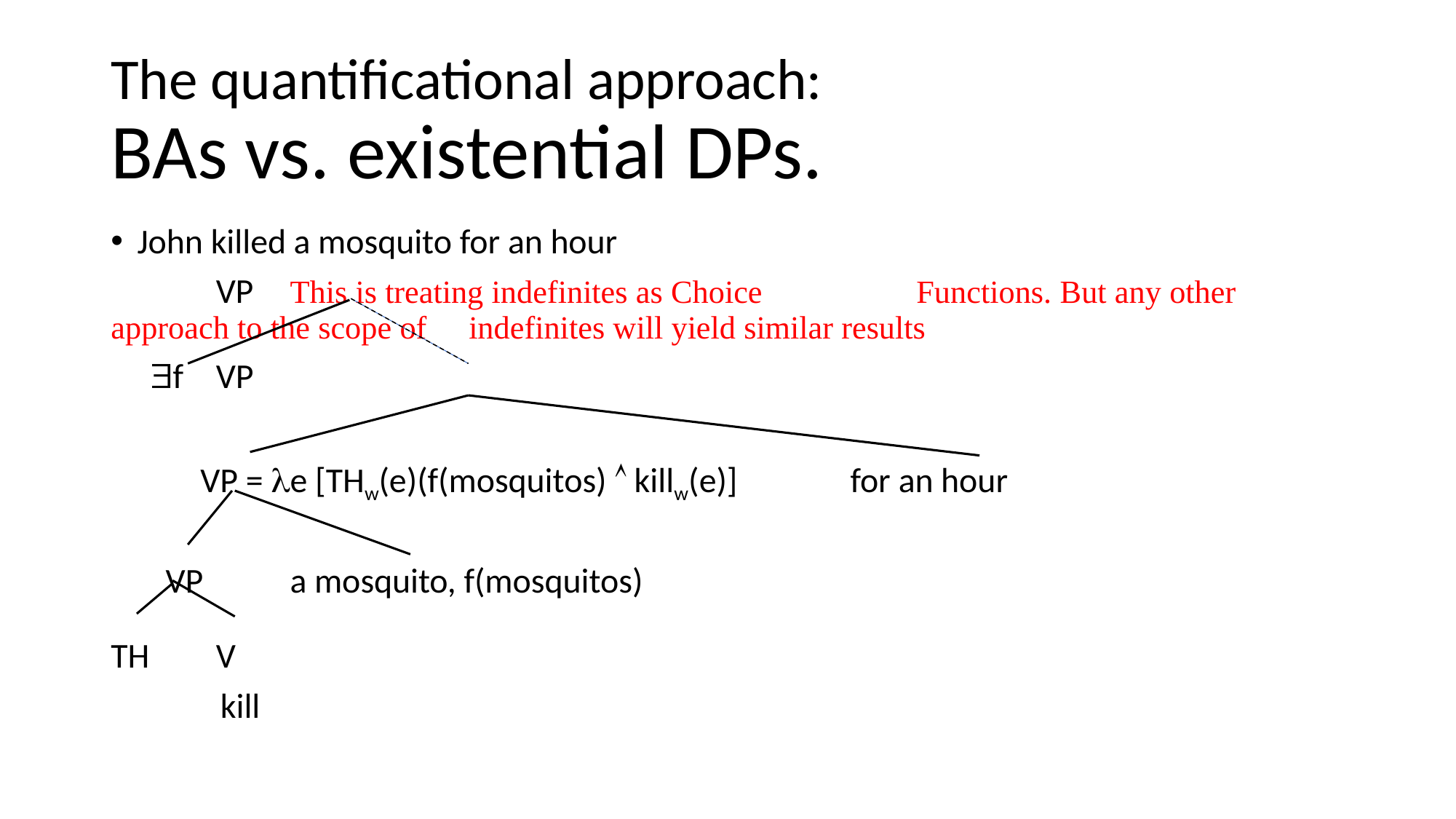

# The quantificational approach: BAs vs. existential DPs.
John killed a mosquito for an hour
		  VP		This is treating indefinites as Choice 	  						Functions. But any other approach to the scope of 					indefinites will yield similar results
     ∃f			  VP

	VP = λe [THw(e)(f(mosquitos) ∧ killw(e)]  	   for an hour

       VP		a mosquito, f(mosquitos)

TH	  V
              kill